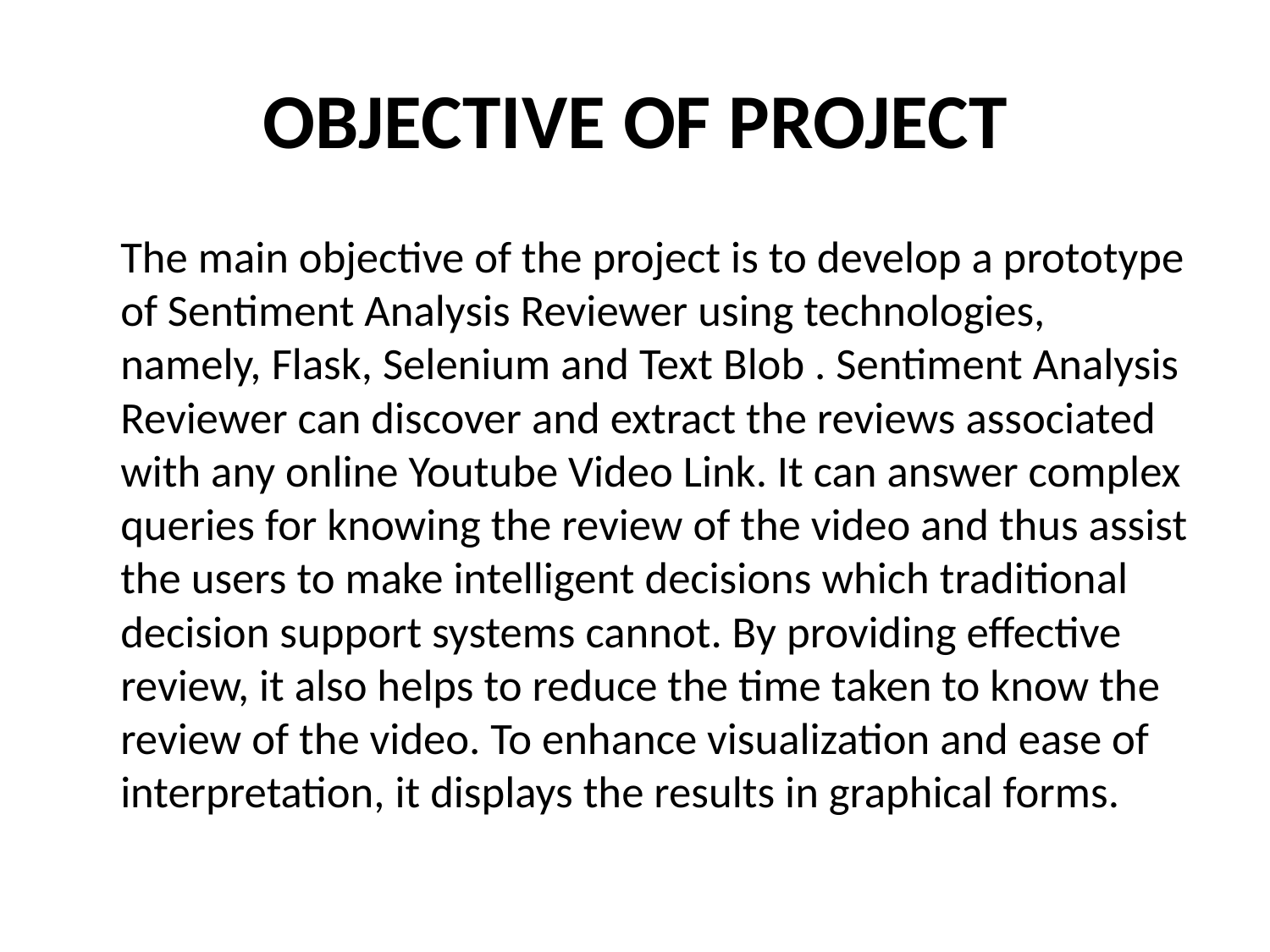

# OBJECTIVE OF PROJECT
	The main objective of the project is to develop a prototype of Sentiment Analysis Reviewer using technologies, namely, Flask, Selenium and Text Blob . Sentiment Analysis Reviewer can discover and extract the reviews associated with any online Youtube Video Link. It can answer complex queries for knowing the review of the video and thus assist the users to make intelligent decisions which traditional decision support systems cannot. By providing effective review, it also helps to reduce the time taken to know the review of the video. To enhance visualization and ease of interpretation, it displays the results in graphical forms.